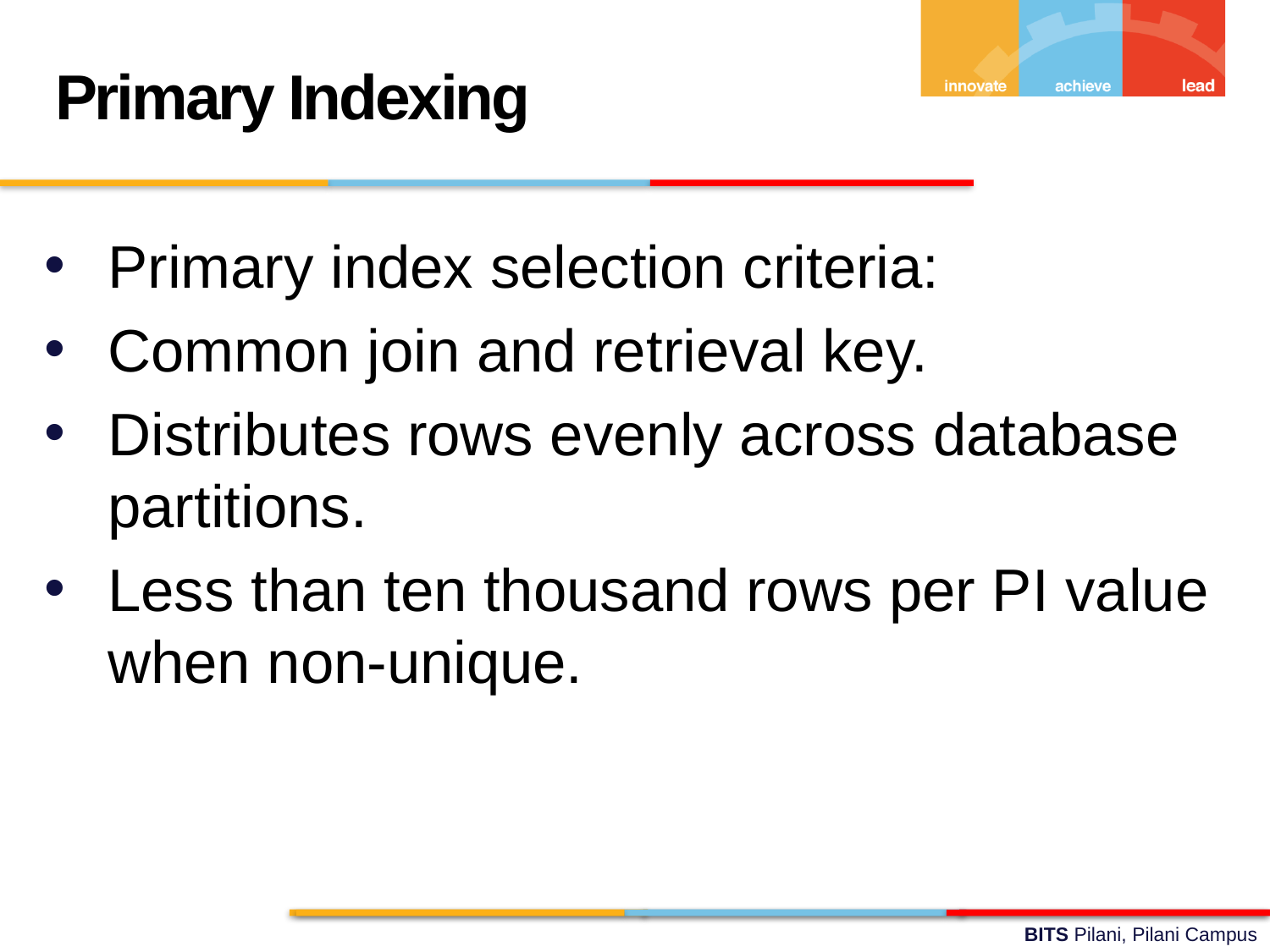

Primary Indexing

Primary index selection criteria:
Common join and retrieval key.
Distributes rows evenly across database partitions.
Less than ten thousand rows per PI value when non-unique.